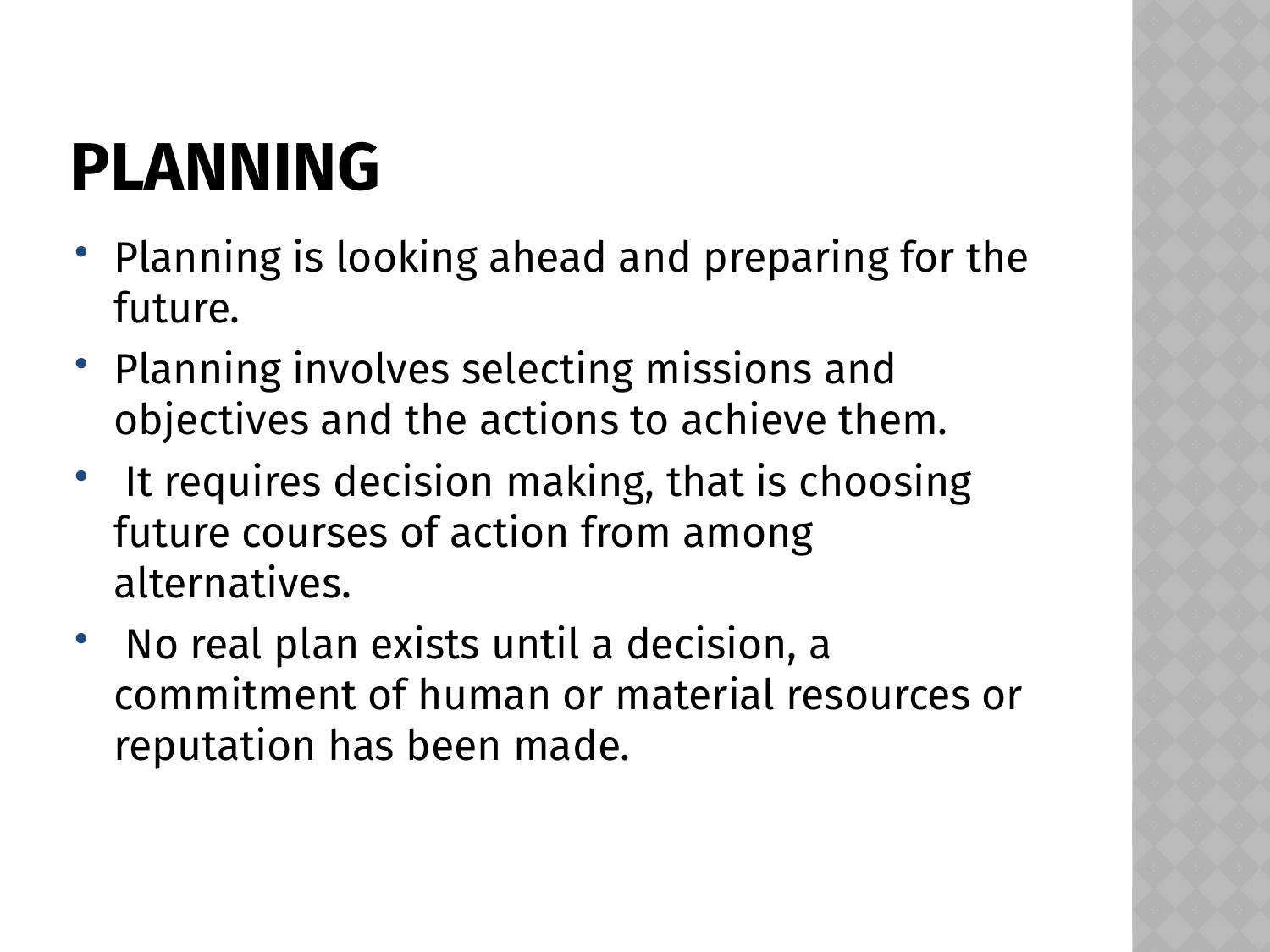

# planning
Planning is looking ahead and preparing for the future.
Planning involves selecting missions and objectives and the actions to achieve them.
 It requires decision making, that is choosing future courses of action from among alternatives.
 No real plan exists until a decision, a commitment of human or material resources or reputation has been made.